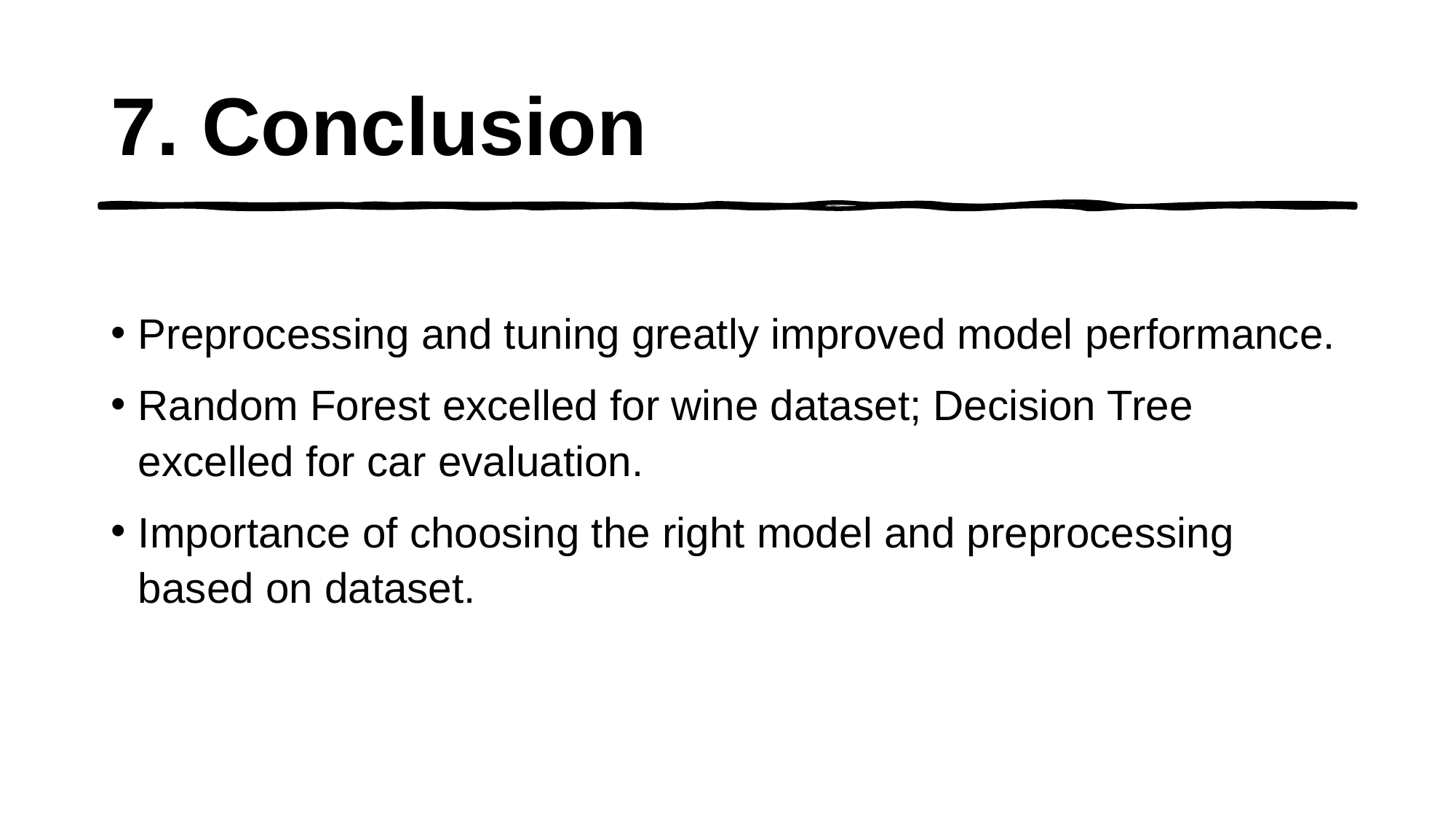

# 7. Conclusion

Preprocessing and tuning greatly improved model performance.
Random Forest excelled for wine dataset; Decision Tree excelled for car evaluation.
Importance of choosing the right model and preprocessing based on dataset.